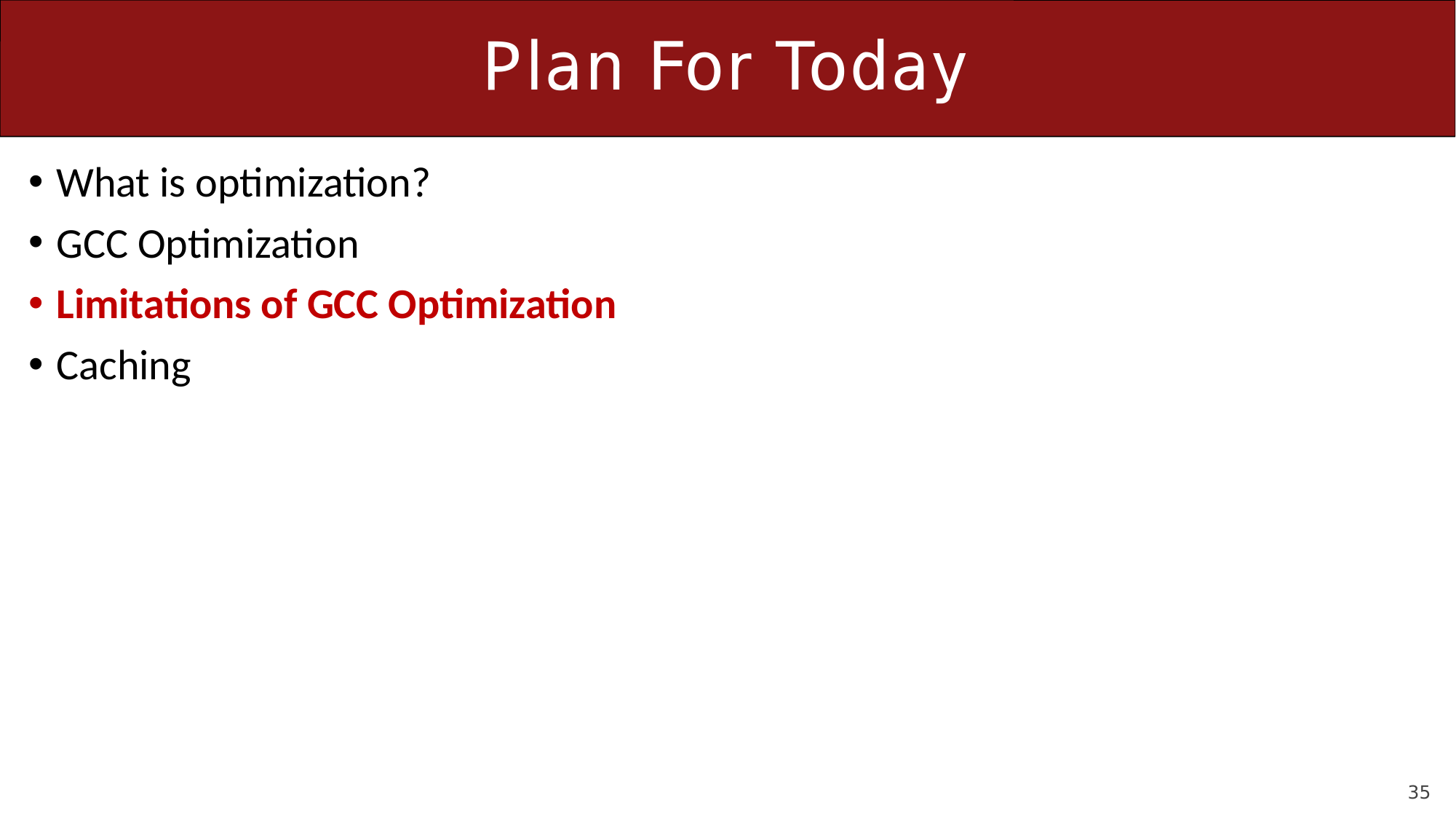

# Plan For Today
What is optimization?
GCC Optimization
Limitations of GCC Optimization
Caching